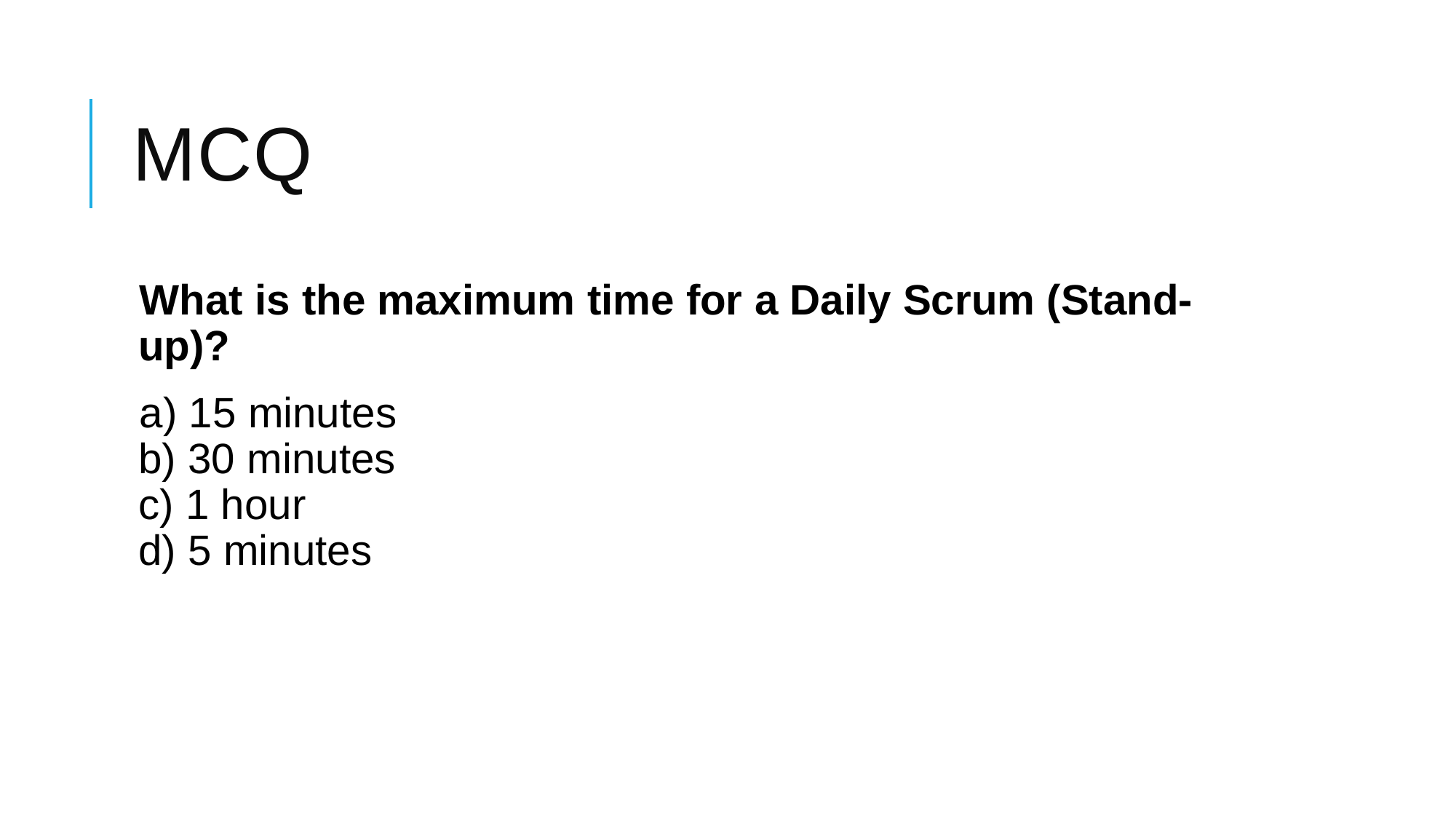

# mcq
What is the maximum time for a Daily Scrum (Stand-up)?
a) 15 minutes
b) 30 minutes
c) 1 hour
d) 5 minutes